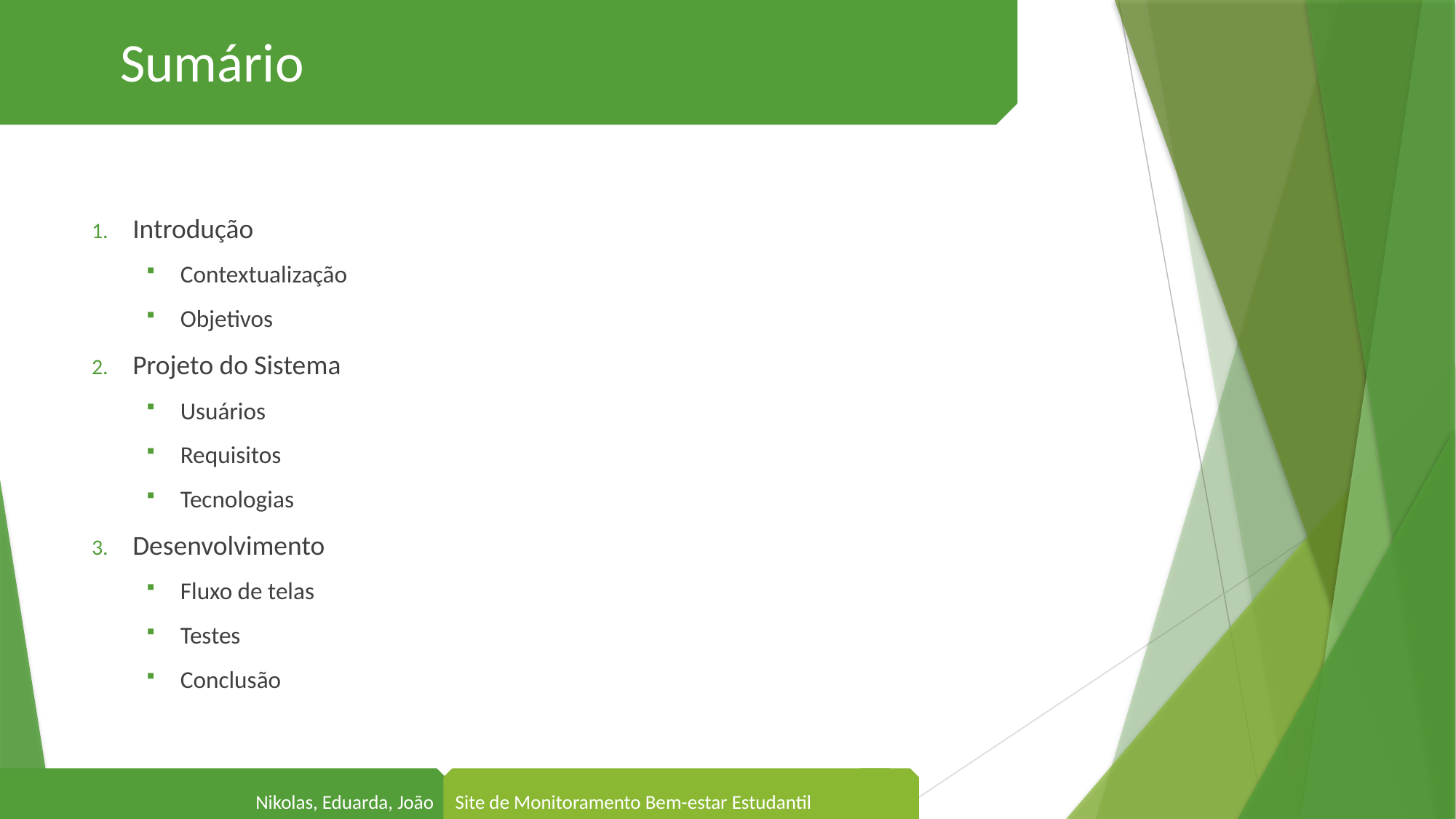

# Sumário
Introdução
Contextualização
Objetivos
Projeto do Sistema
Usuários
Requisitos
Tecnologias
Desenvolvimento
Fluxo de telas
Testes
Conclusão

Site de Monitoramento Bem-estar Estudantil
Nikolas, Eduarda, João